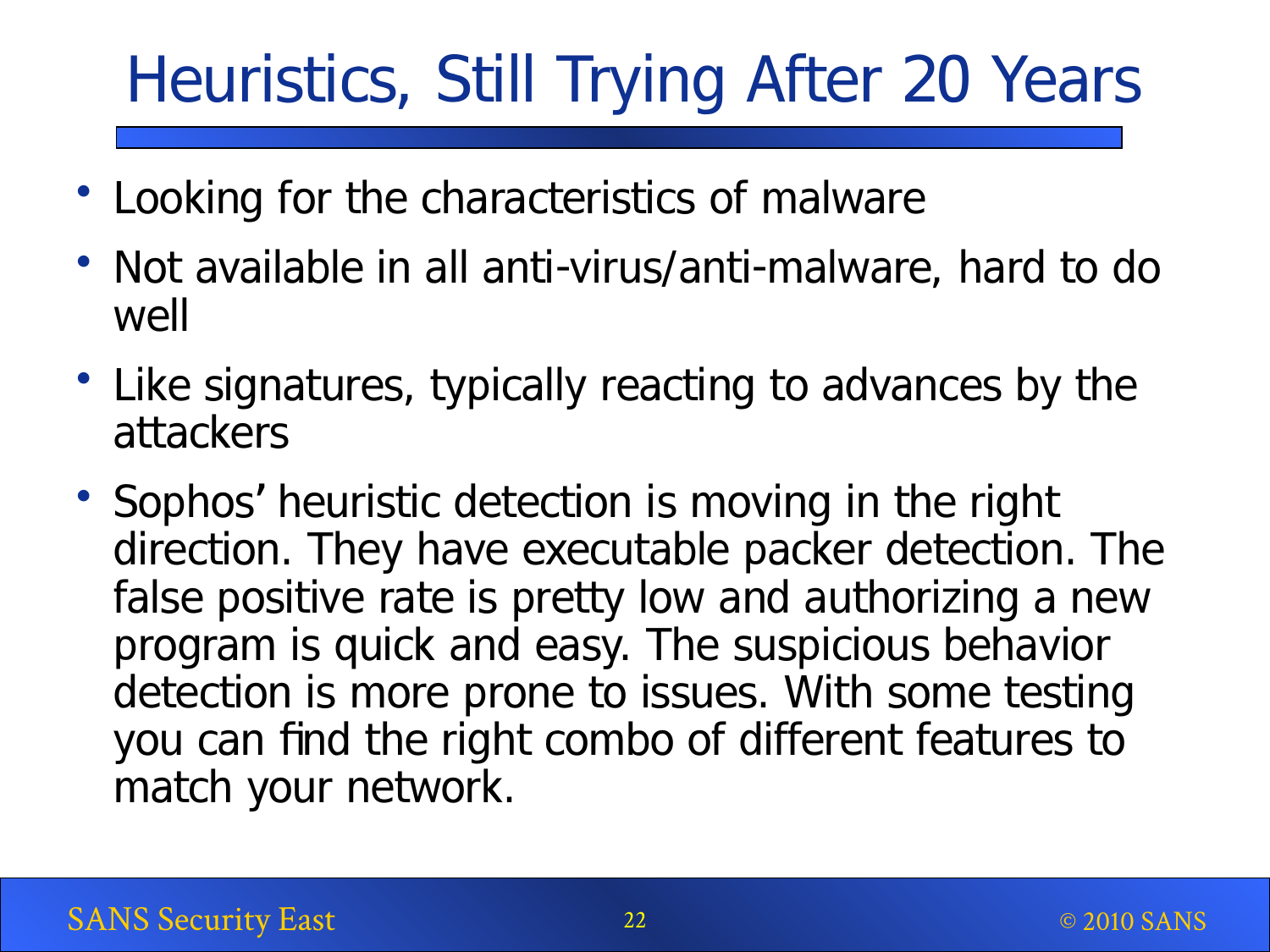

# Heuristics, Still Trying After 20 Years
Looking for the characteristics of malware
Not available in all anti-virus/anti-malware, hard to do well
Like signatures, typically reacting to advances by the attackers
Sophos’ heuristic detection is moving in the right direction. They have executable packer detection. The false positive rate is pretty low and authorizing a new program is quick and easy. The suspicious behavior detection is more prone to issues. With some testing you can find the right combo of different features to match your network.

22